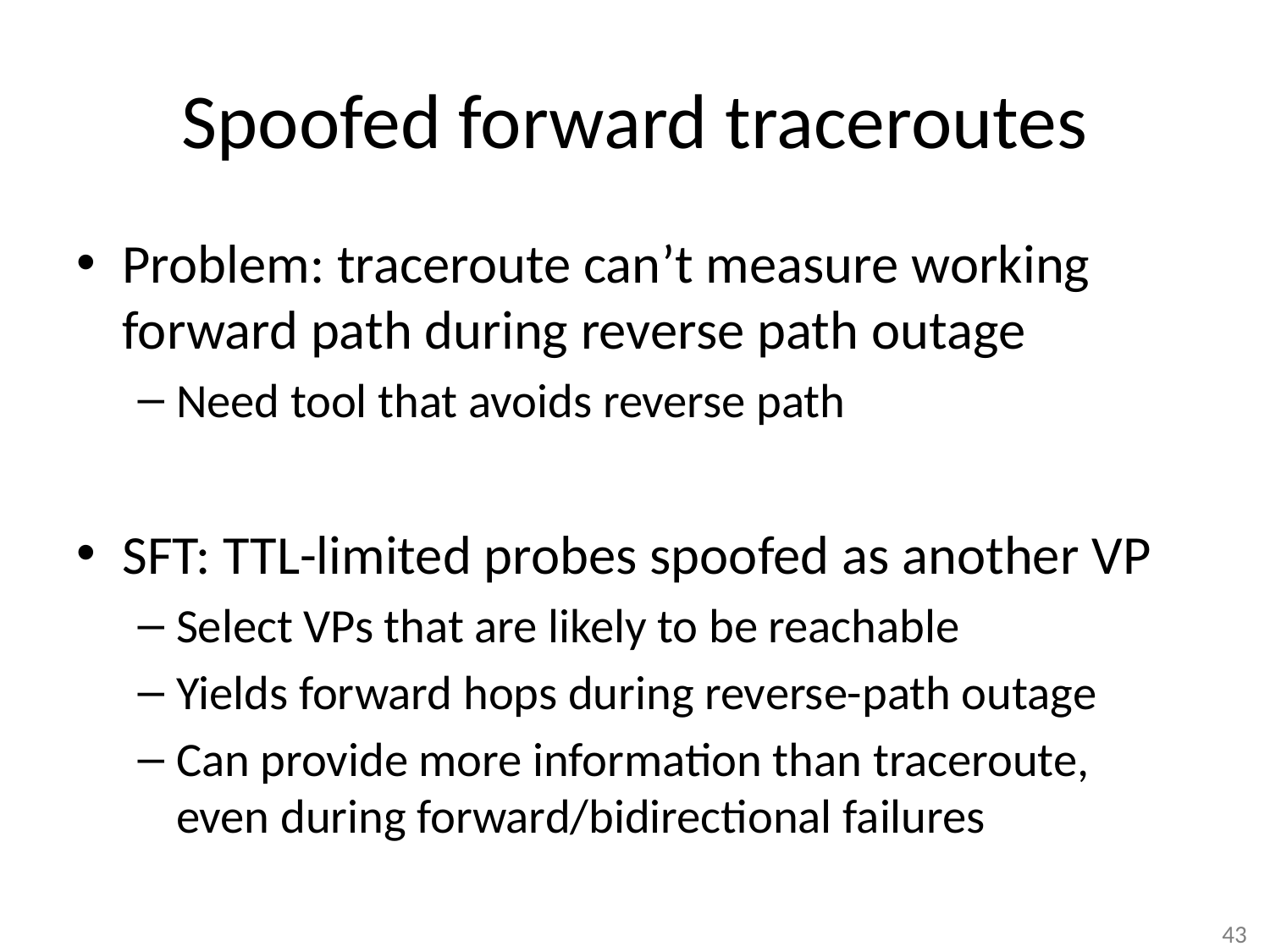

# Spoofed forward traceroutes
Problem: traceroute can’t measure working forward path during reverse path outage
Need tool that avoids reverse path

SFT: TTL-limited probes spoofed as another VP
Select VPs that are likely to be reachable
Yields forward hops during reverse-path outage
Can provide more information than traceroute,
even during forward/bidirectional failures